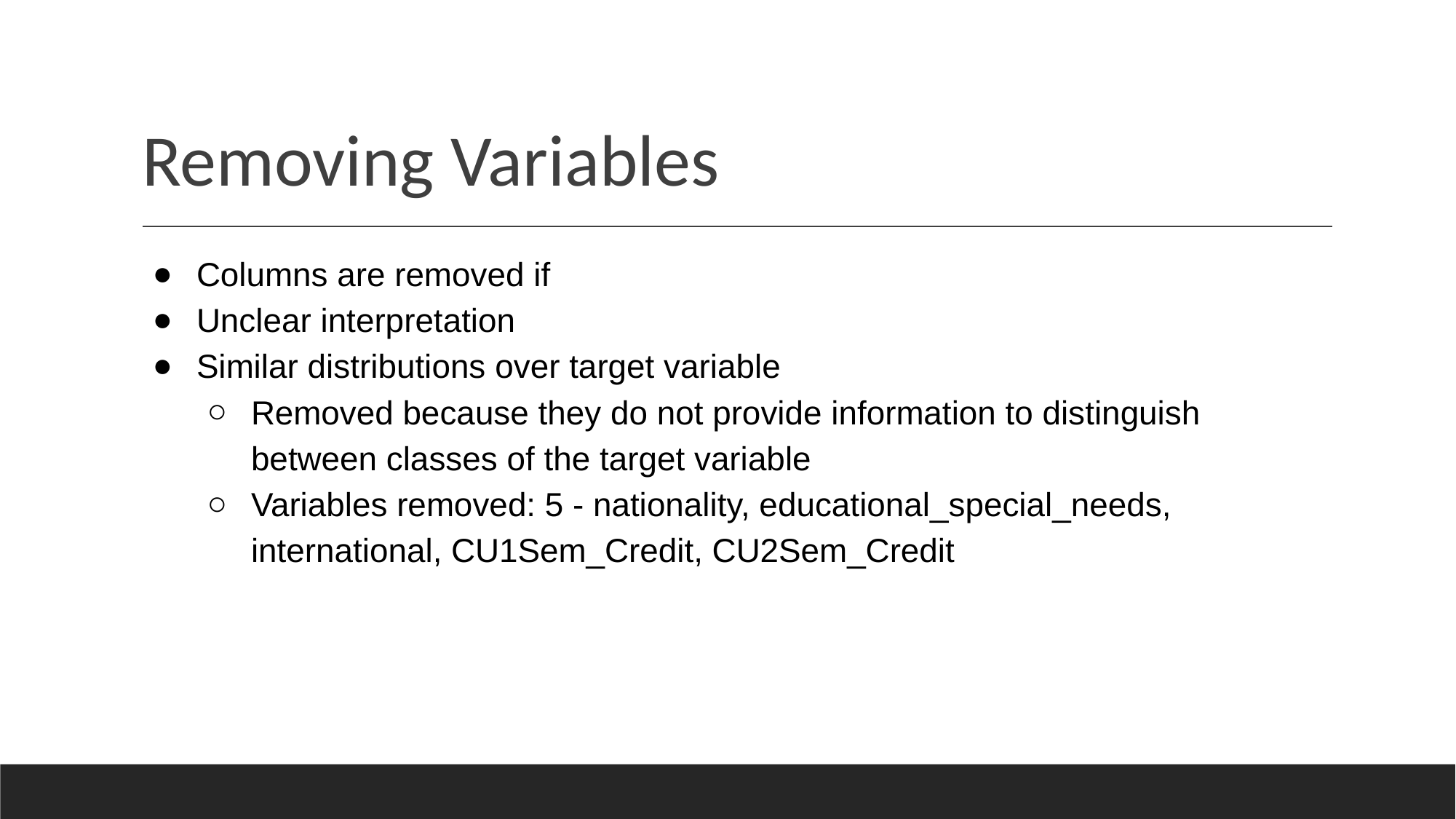

# Removing Variables
Columns are removed if
Unclear interpretation
Similar distributions over target variable
Removed because they do not provide information to distinguish between classes of the target variable
Variables removed: 5 - nationality, educational_special_needs, international, CU1Sem_Credit, CU2Sem_Credit